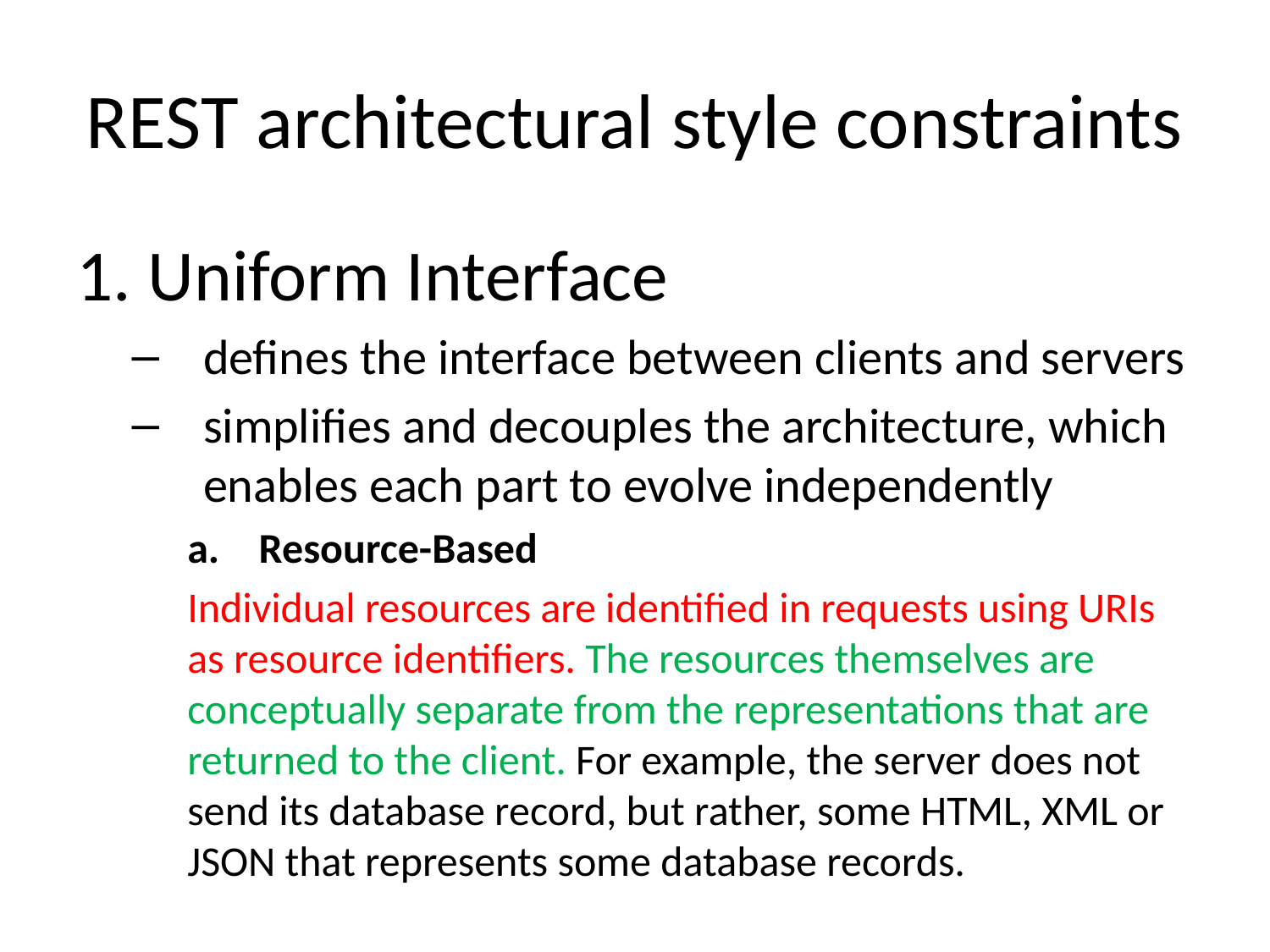

# REST architectural style constraints
Uniform Interface
defines the interface between clients and servers
simplifies and decouples the architecture, which enables each part to evolve independently
Resource-Based
Individual resources are identified in requests using URIs as resource identifiers. The resources themselves are conceptually separate from the representations that are returned to the client. For example, the server does not send its database record, but rather, some HTML, XML or JSON that represents some database records.